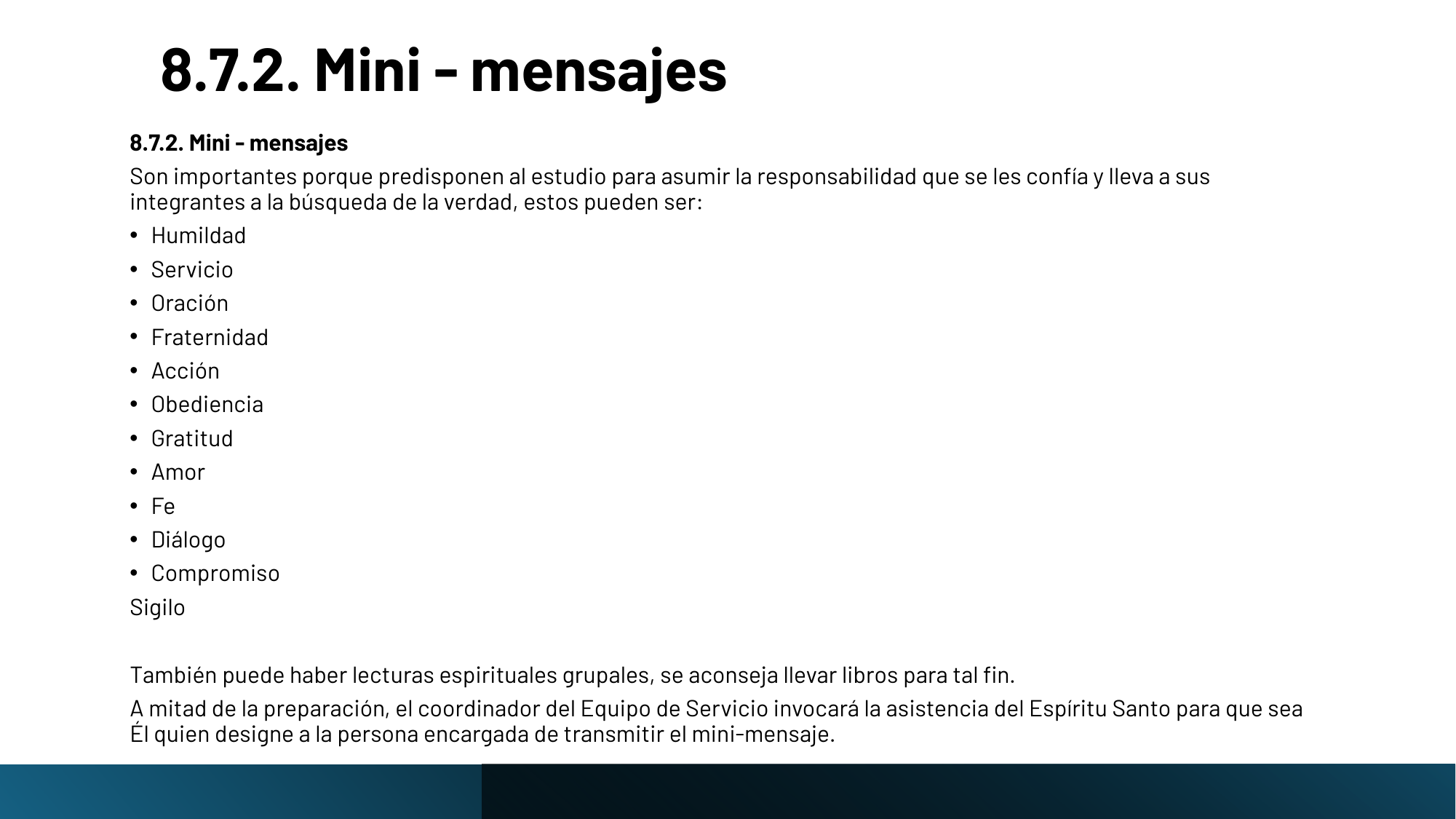

8.7.2. Mini - mensajes
8.7.2. Mini - mensajes
Son importantes porque predisponen al estudio para asumir la responsabilidad que se les confía y lleva a sus integrantes a la búsqueda de la verdad, estos pueden ser:
Humildad
Servicio
Oración
Fraternidad
Acción
Obediencia
Gratitud
Amor
Fe
Diálogo
Compromiso
Sigilo

También puede haber lecturas espirituales grupales, se aconseja llevar libros para tal fin.
A mitad de la preparación, el coordinador del Equipo de Servicio invocará la asistencia del Espíritu Santo para que sea Él quien designe a la persona encargada de transmitir el mini-mensaje.